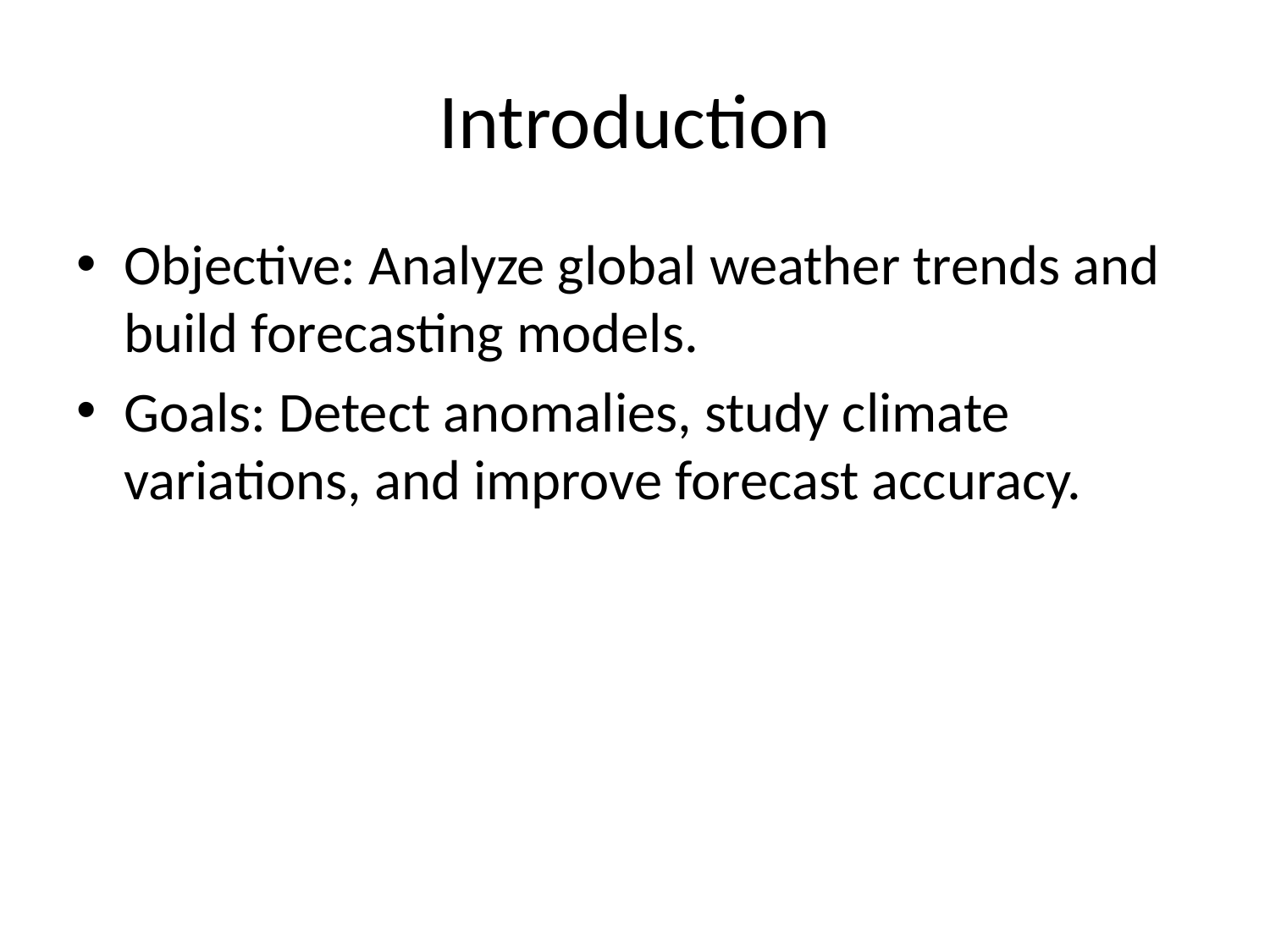

# Introduction
Objective: Analyze global weather trends and build forecasting models.
Goals: Detect anomalies, study climate variations, and improve forecast accuracy.